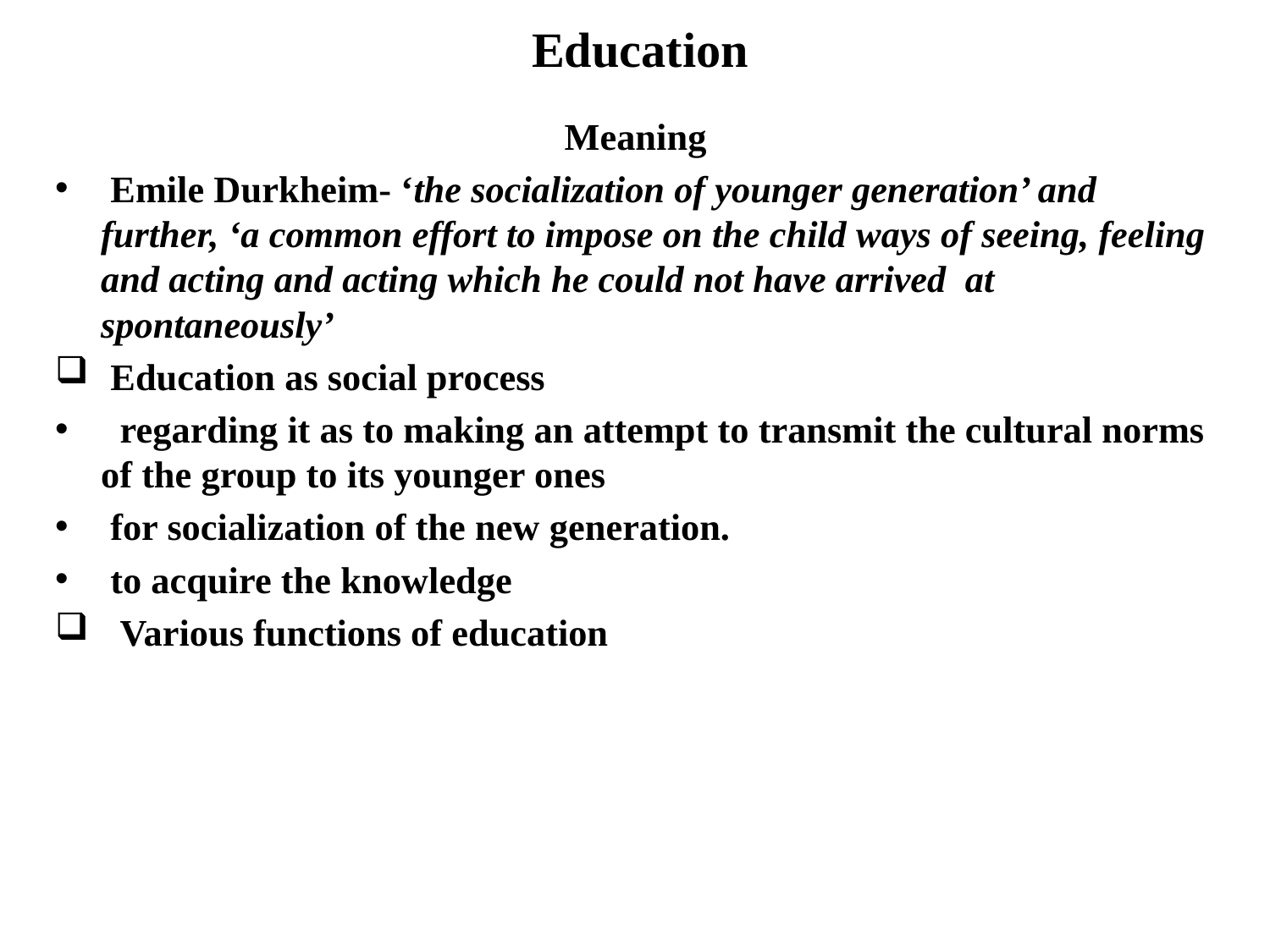

# Education
Meaning
 Emile Durkheim- ‘the socialization of younger generation’ and further, ‘a common effort to impose on the child ways of seeing, feeling and acting and acting which he could not have arrived  at spontaneously’
 Education as social process
  regarding it as to making an attempt to transmit the cultural norms of the group to its younger ones
 for socialization of the new generation.
 to acquire the knowledge
  Various functions of education